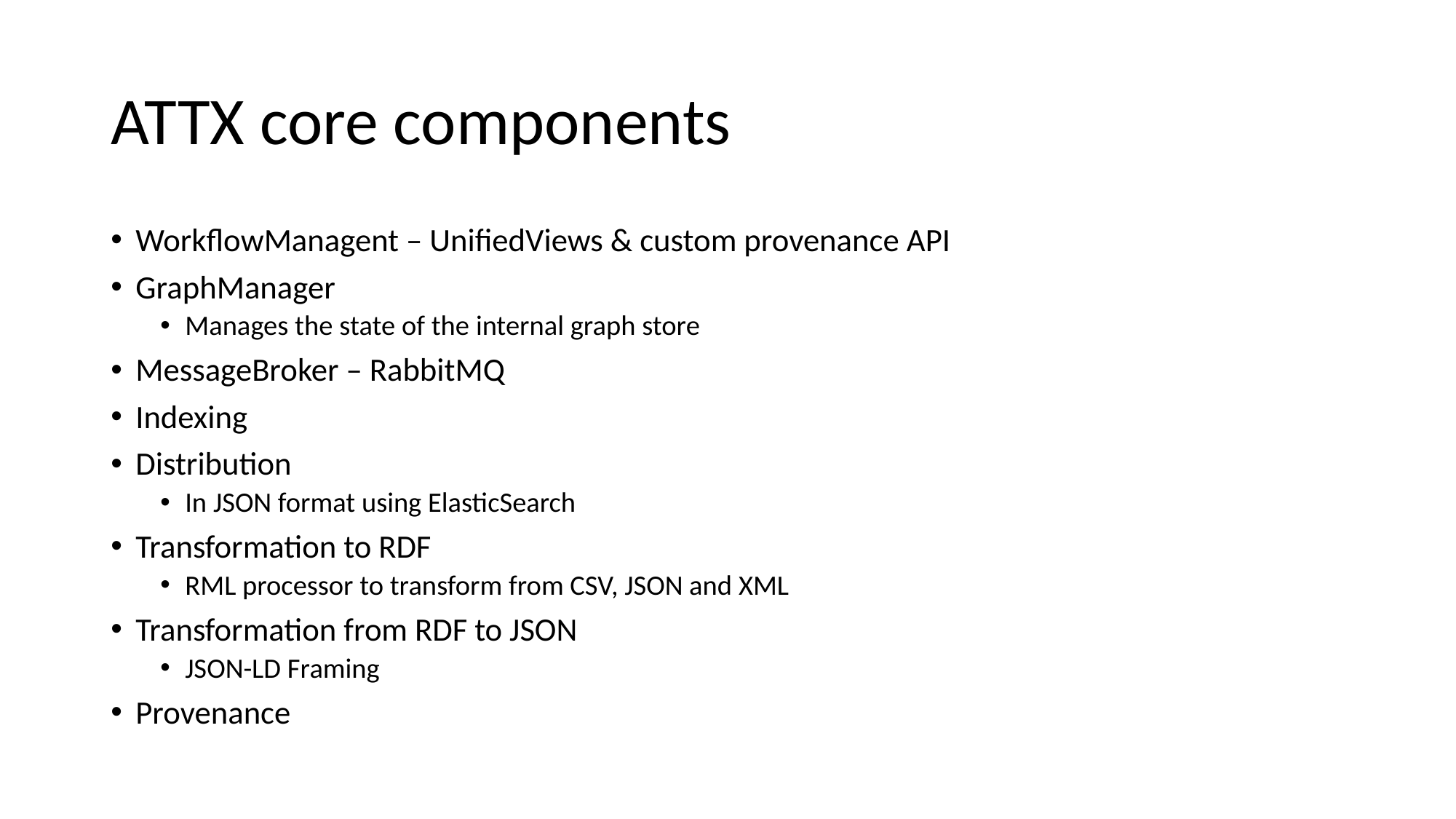

# ATTX core components
WorkflowManagent – UnifiedViews & custom provenance API
GraphManager
Manages the state of the internal graph store
MessageBroker – RabbitMQ
Indexing
Distribution
In JSON format using ElasticSearch
Transformation to RDF
RML processor to transform from CSV, JSON and XML
Transformation from RDF to JSON
JSON-LD Framing
Provenance